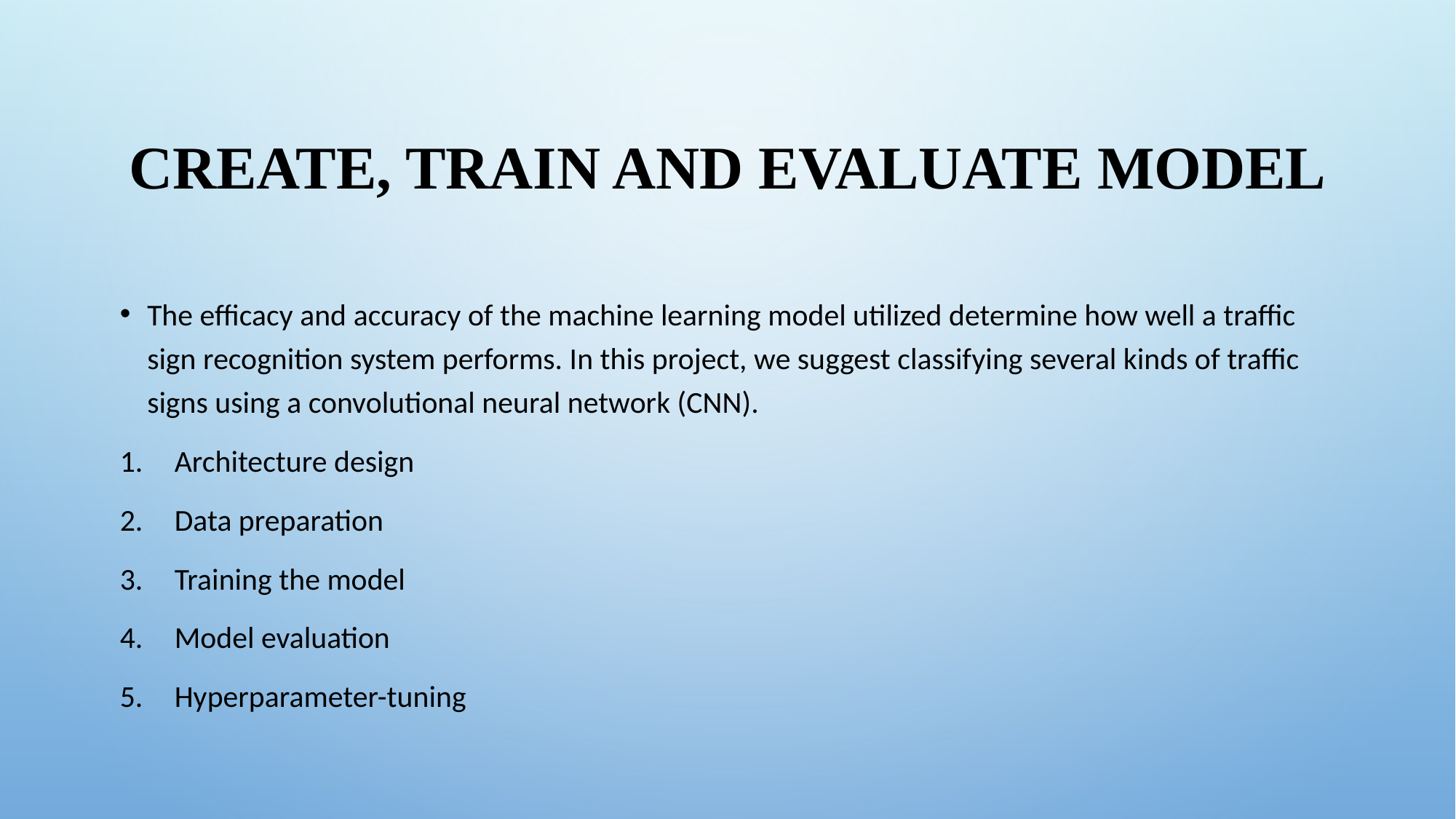

# Create, train and evaluate model
The efficacy and accuracy of the machine learning model utilized determine how well a traffic sign recognition system performs. In this project, we suggest classifying several kinds of traffic signs using a convolutional neural network (CNN).
Architecture design
Data preparation
Training the model
Model evaluation
Hyperparameter-tuning